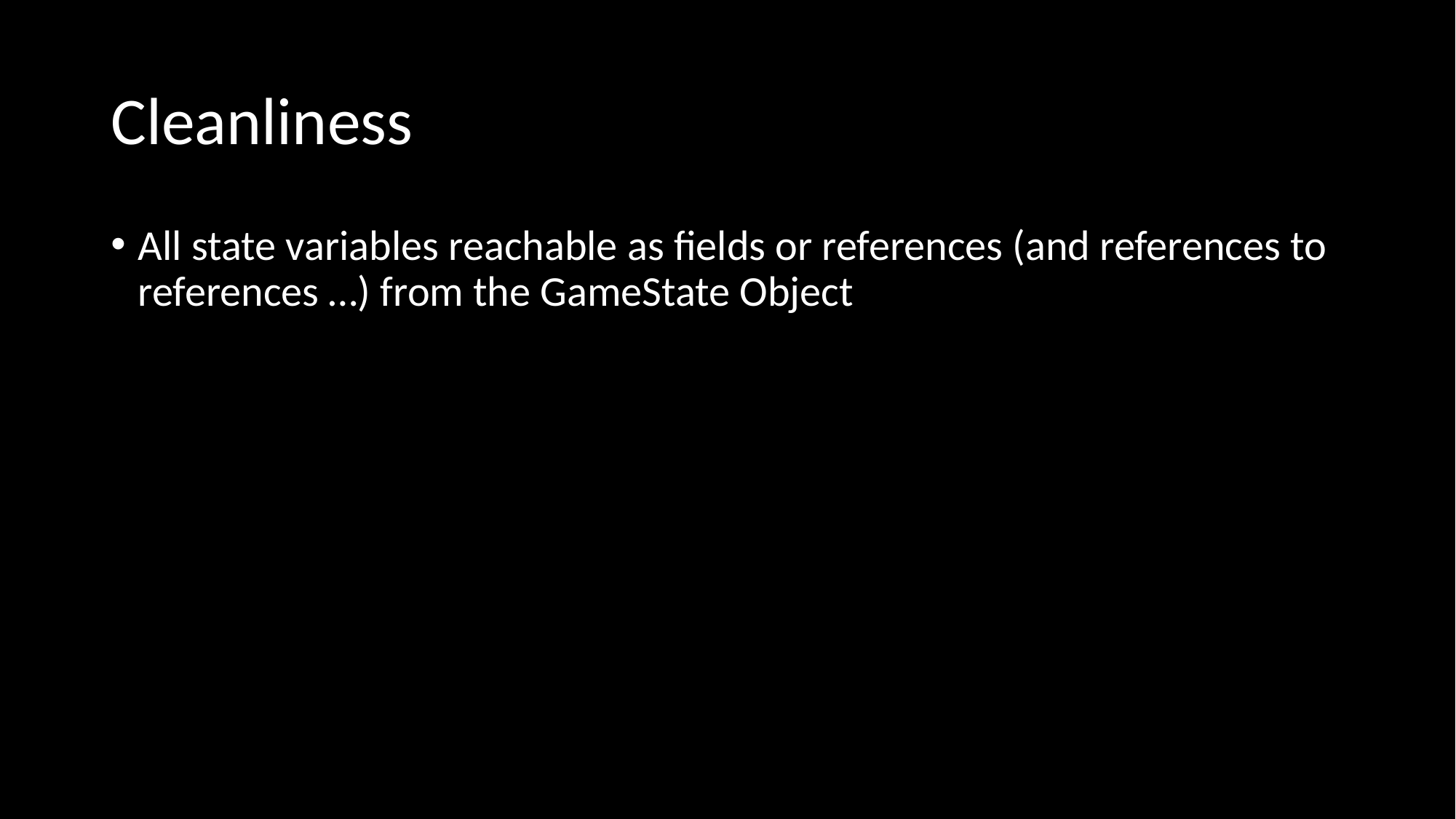

# Cleanliness
All state variables reachable as fields or references (and references to references …) from the GameState Object